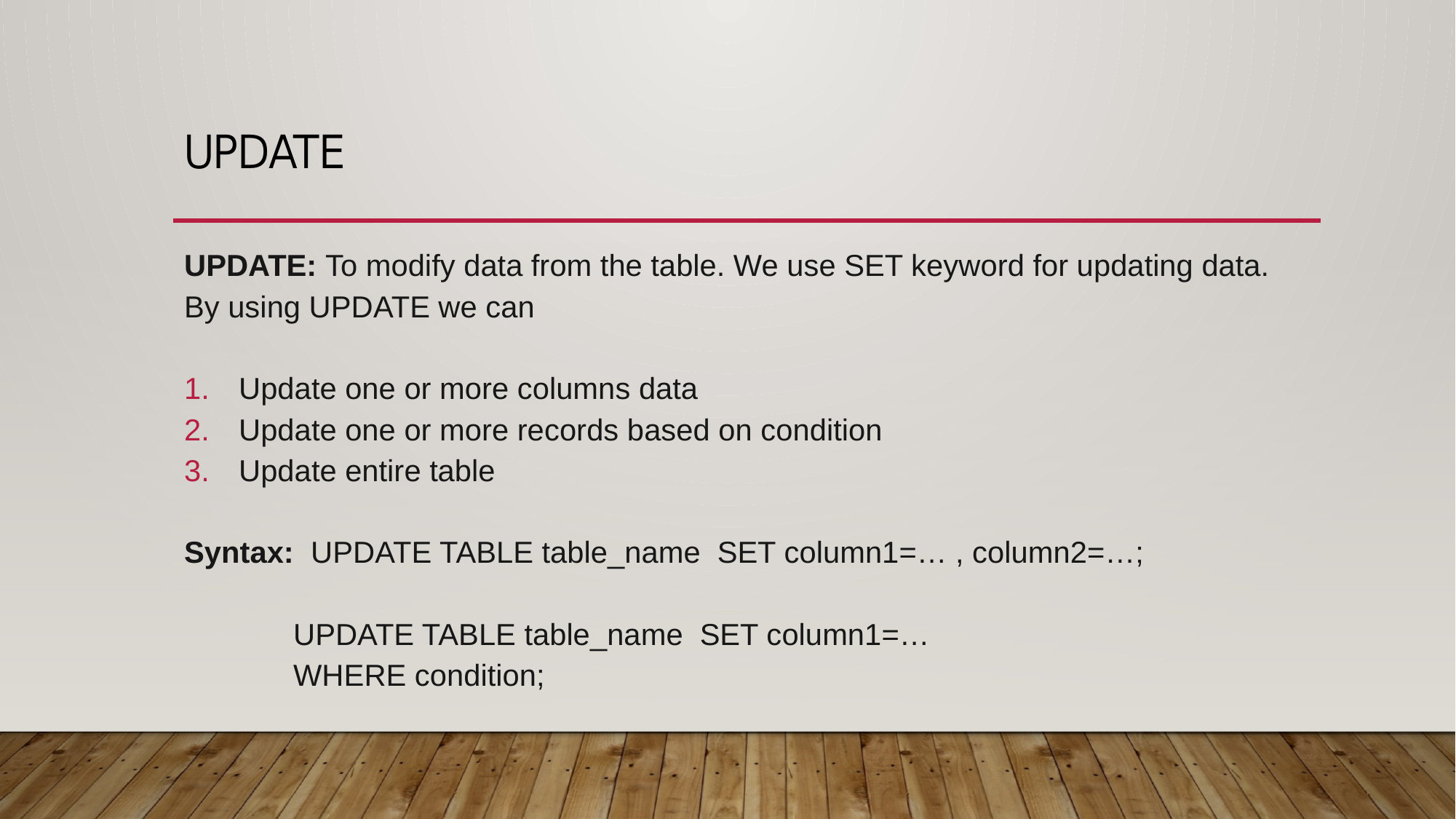

# UPDATE
UPDATE: To modify data from the table. We use SET keyword for updating data.
By using UPDATE we can

Update one or more columns data
Update one or more records based on condition
Update entire table

Syntax:  UPDATE TABLE table_name  SET column1=… , column2=…;

	UPDATE TABLE table_name  SET column1=…
	WHERE condition;